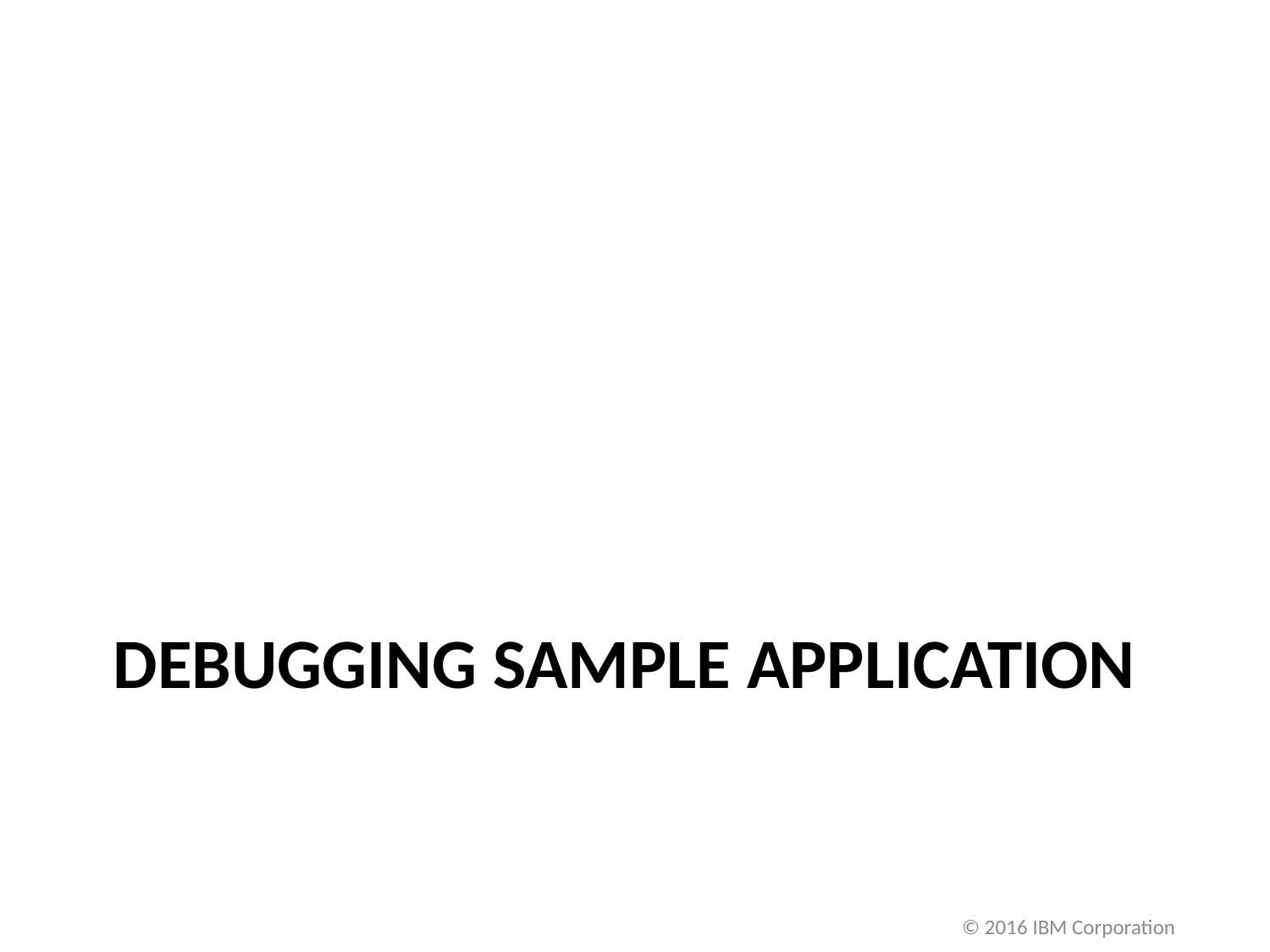

# DebugGING sample application
© 2016 IBM Corporation